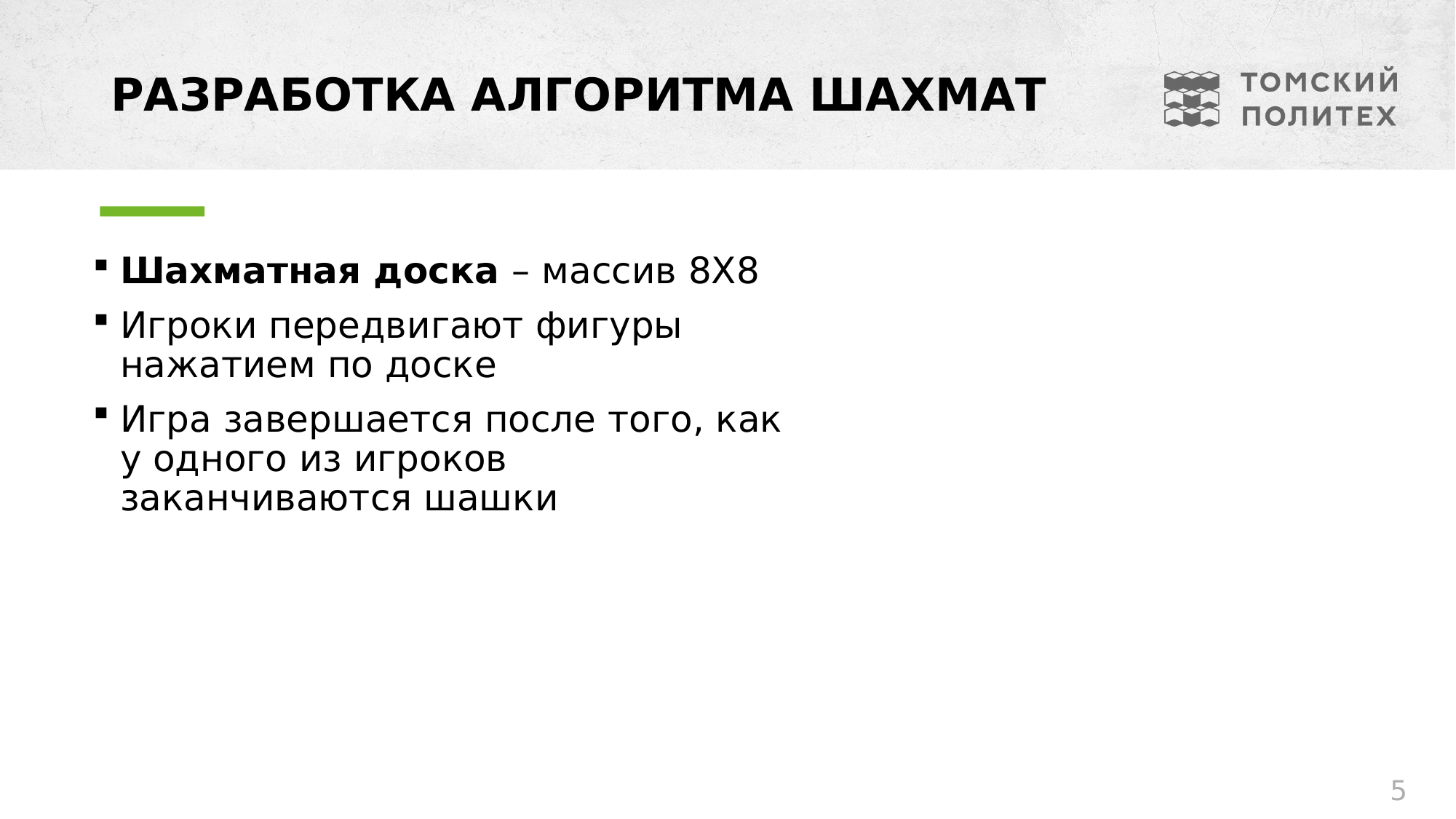

# Разработка алгоритма шахмат
Шахматная доска – массив 8X8
Игроки передвигают фигуры нажатием по доске
Игра завершается после того, как у одного из игроков заканчиваются шашки
5